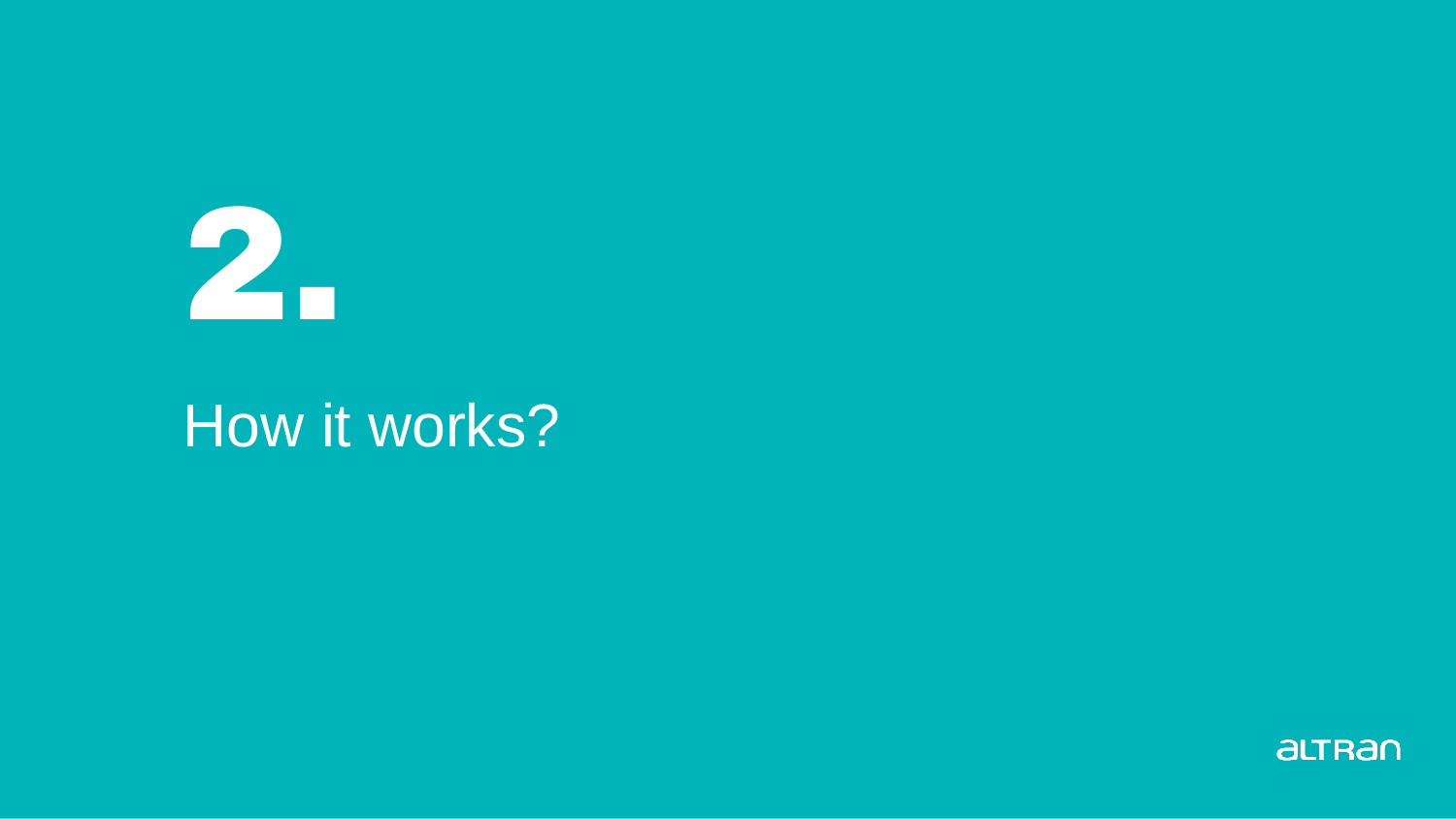

# 2.
How it works?
Presentation title
5
Date